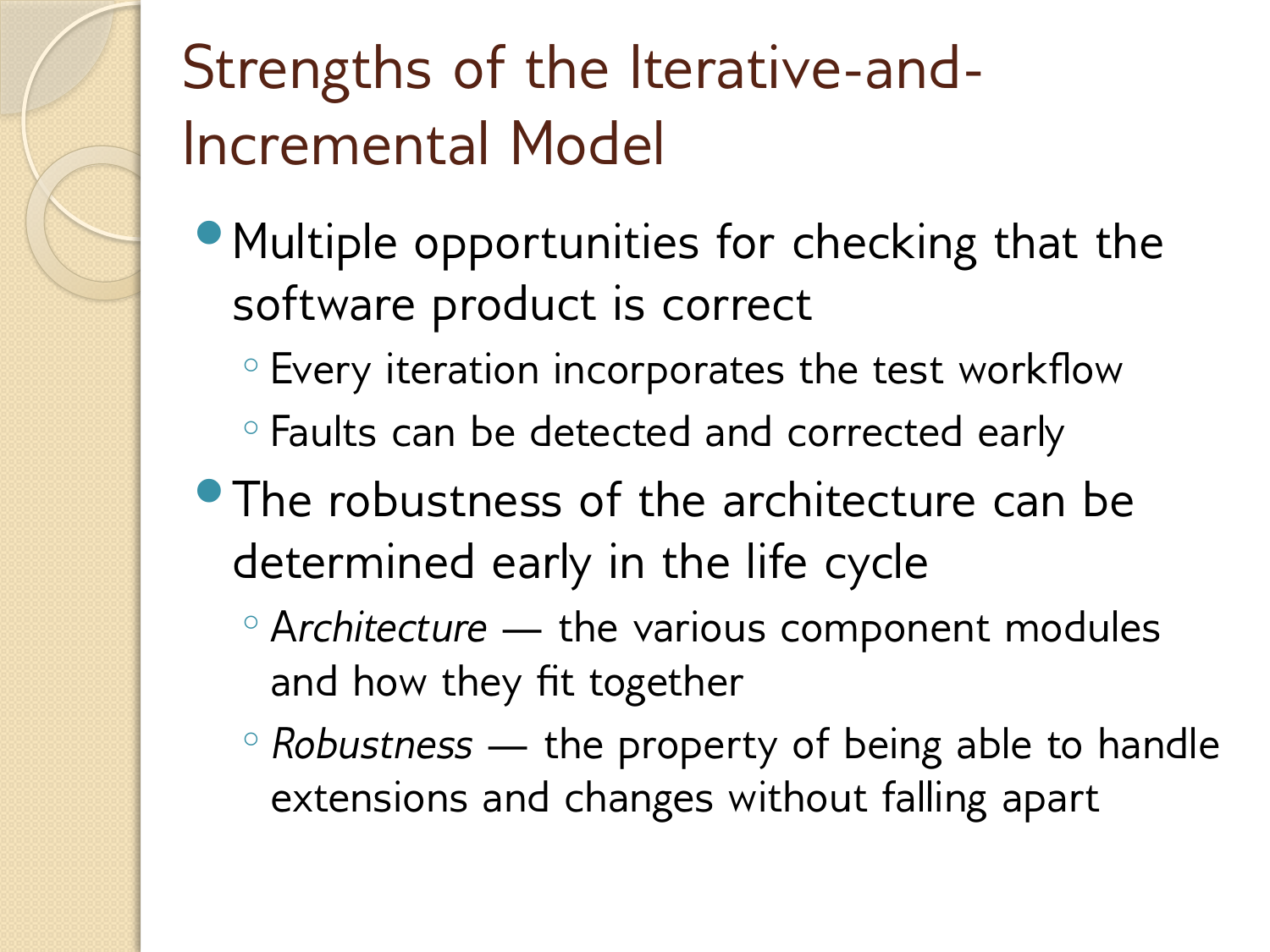

# Strengths of the Iterative-and-Incremental Model
Multiple opportunities for checking that the software product is correct
Every iteration incorporates the test workflow
Faults can be detected and corrected early
The robustness of the architecture can be determined early in the life cycle
Architecture — the various component modules and how they fit together
Robustness — the property of being able to handle extensions and changes without falling apart